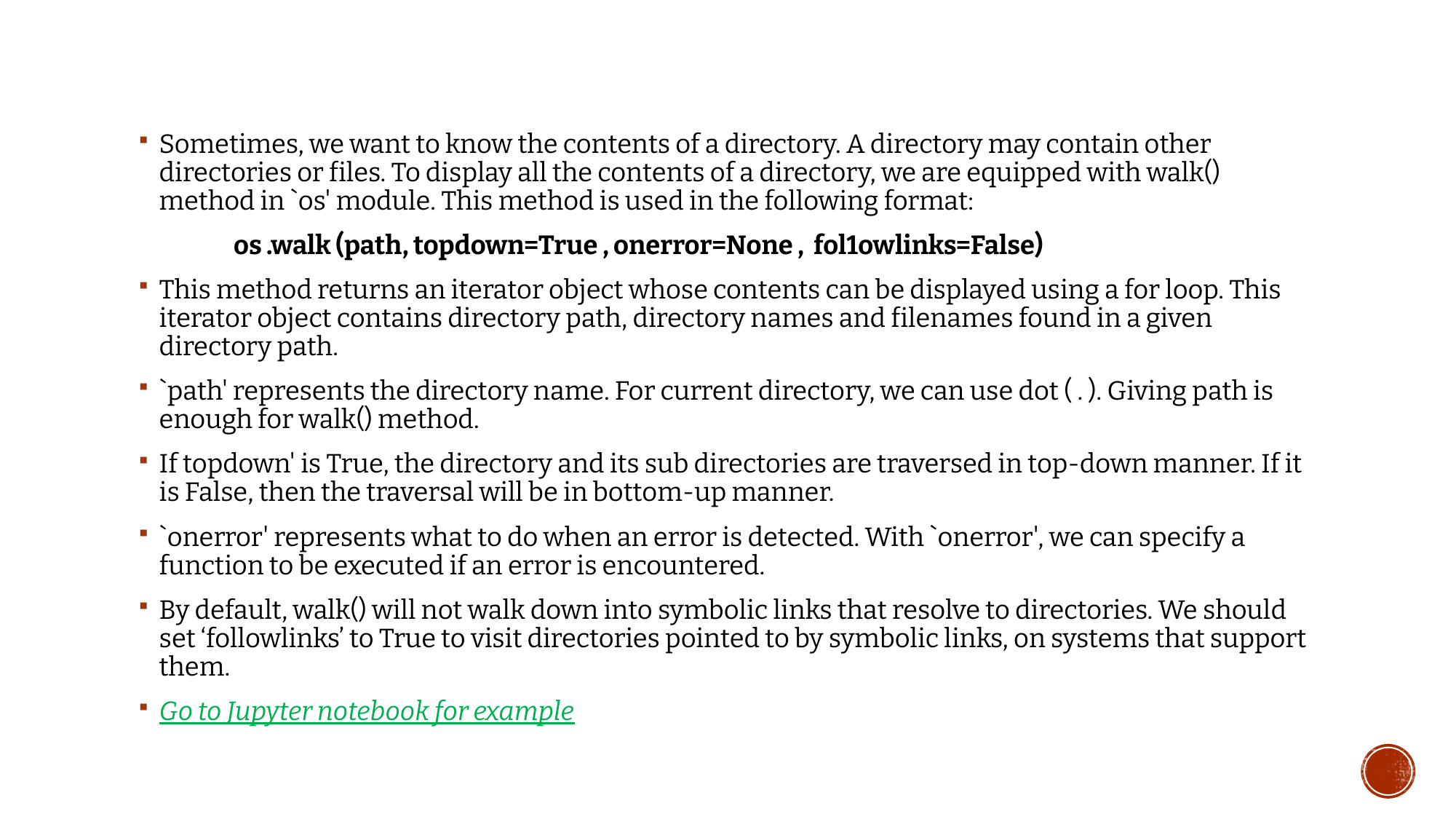

Sometimes, we want to know the contents of a directory. A directory may contain other directories or files. To display all the contents of a directory, we are equipped with walk() method in `os' module. This method is used in the following format:
	os .walk (path, topdown=True , onerror=None ,  fol1owlinks=False)
This method returns an iterator object whose contents can be displayed using a for loop. This iterator object contains directory path, directory names and filenames found in a given directory path.
`path' represents the directory name. For current directory, we can use dot ( . ). Giving path is enough for walk() method.
If topdown' is True, the directory and its sub directories are traversed in top-down manner. If it is False, then the traversal will be in bottom-up manner.
`onerror' represents what to do when an error is detected. With `onerror', we can specify a function to be executed if an error is encountered.
By default, walk() will not walk down into symbolic links that resolve to directories. We should set ‘followlinks’ to True to visit directories pointed to by symbolic links, on systems that support them.
Go to Jupyter notebook for example